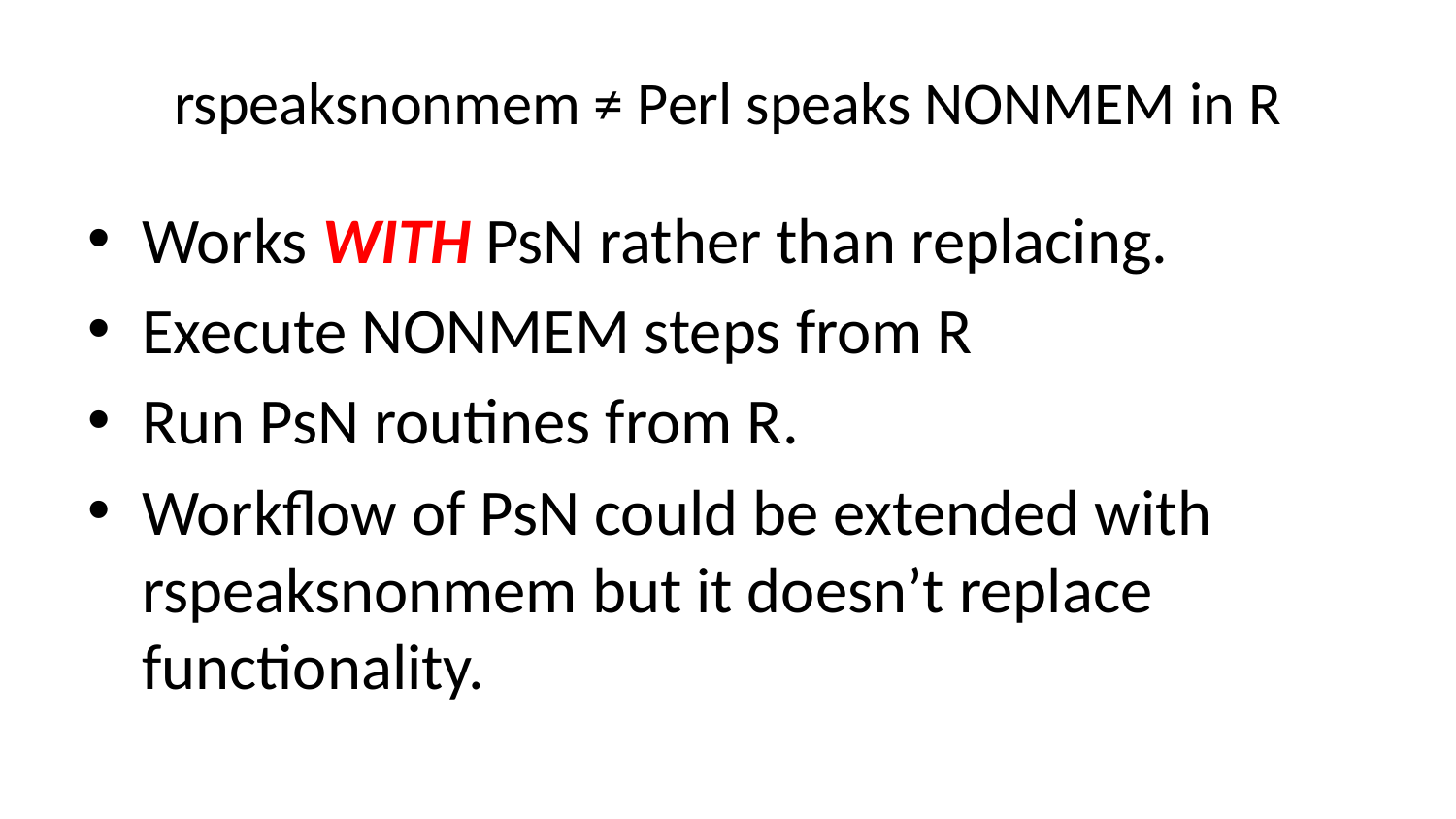

# rspeaksnonmem ≠ Perl speaks NONMEM in R
Works WITH PsN rather than replacing.
Execute NONMEM steps from R
Run PsN routines from R.
Workflow of PsN could be extended with rspeaksnonmem but it doesn’t replace functionality.